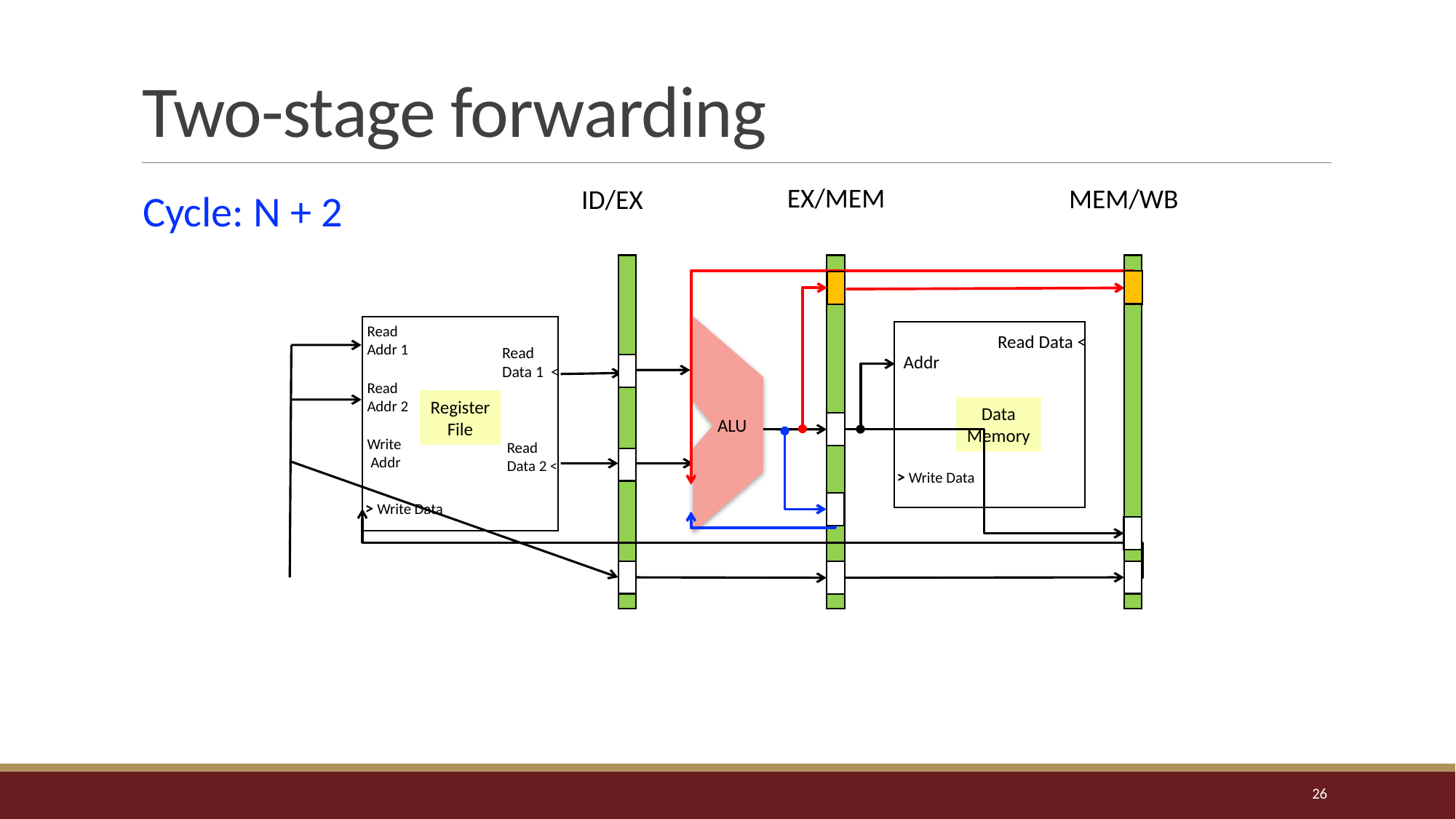

# Two-stage forwarding
EX/MEM
MEM/WB
ID/EX
Cycle: N + 1
Cycle: N
Cycle: N + 2

Read
Addr 1

Read
Data 1  <
Read
Addr 2
Register
File
Write
 Addr
Read
Data 2 <
> Write Data

Read Data <
Addr
Data
Memory
> Write Data

ALU

26